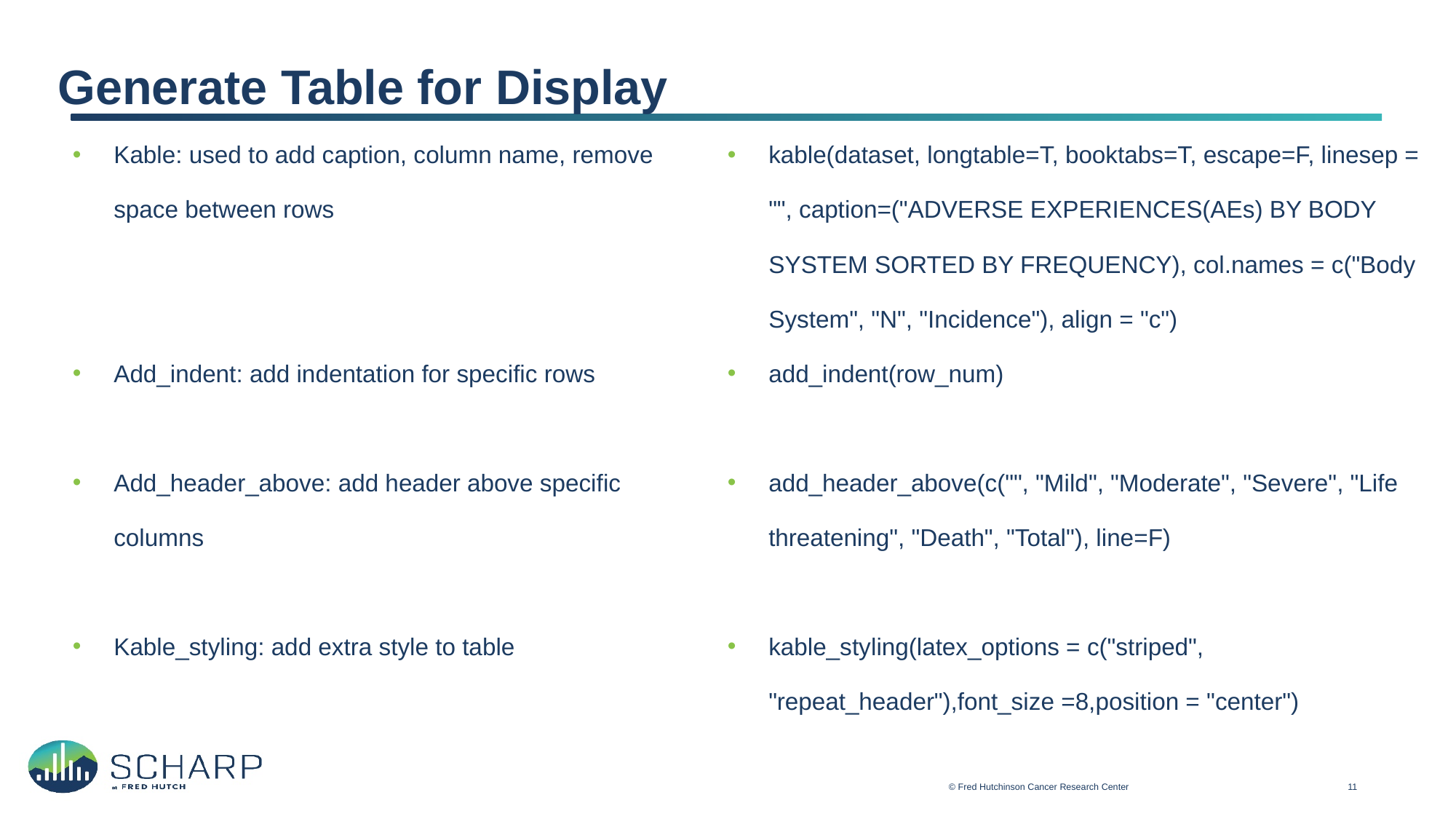

# Generate Table for Display
Kable: used to add caption, column name, remove space between rows

Add_indent: add indentation for specific rows

Add_header_above: add header above specific columns

Kable_styling: add extra style to table
kable(dataset, longtable=T, booktabs=T, escape=F, linesep = "", caption=("ADVERSE EXPERIENCES(AEs) BY BODY SYSTEM SORTED BY FREQUENCY), col.names = c("Body System", "N", "Incidence"), align = "c")
add_indent(row_num)

add_header_above(c("", "Mild", "Moderate", "Severe", "Life threatening", "Death", "Total"), line=F)

kable_styling(latex_options = c("striped", "repeat_header"),font_size =8,position = "center")

© Fred Hutchinson Cancer Research Center
11